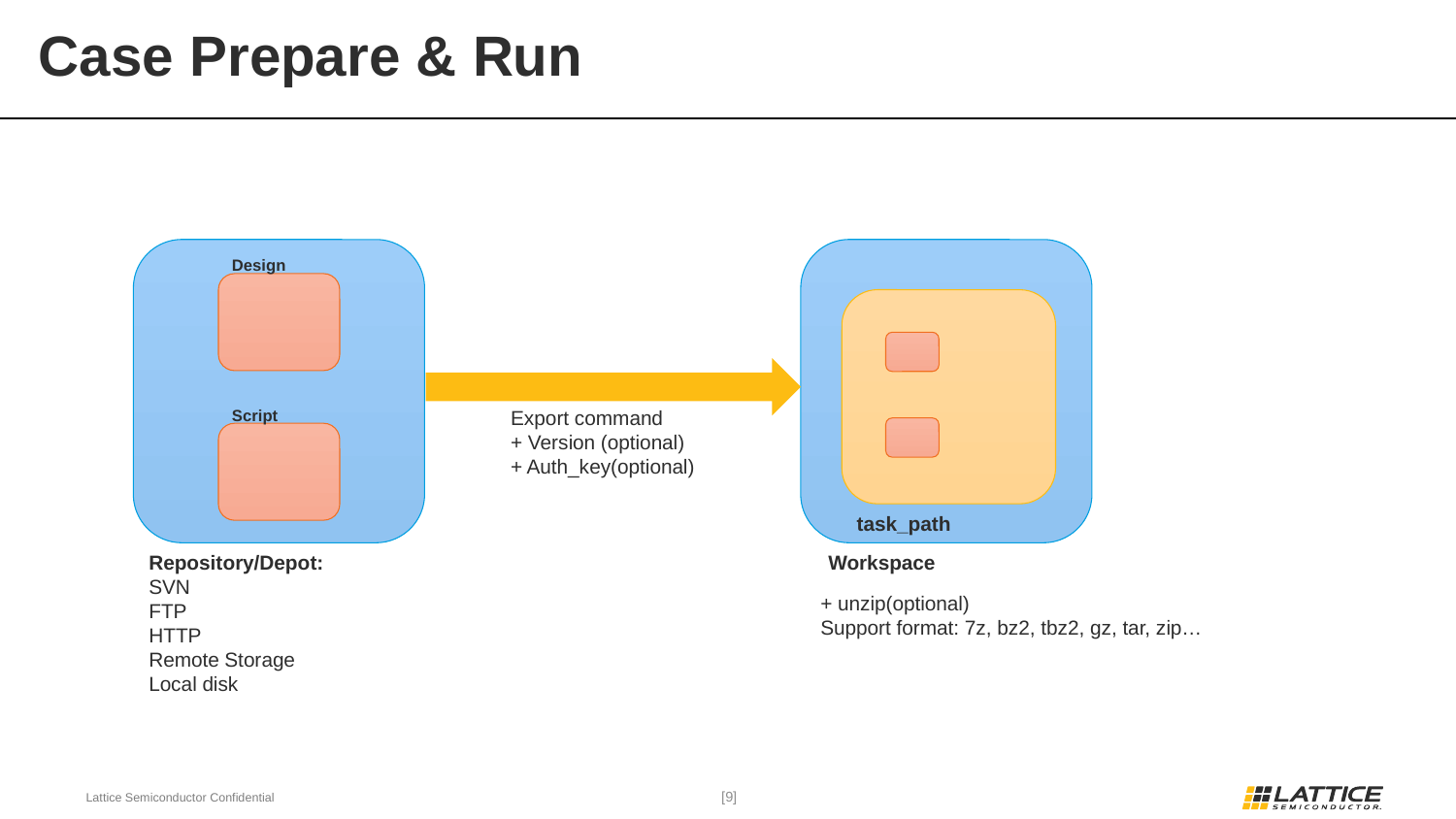

# Case Prepare & Run

Design

Script
Export command
+ Version (optional)
+ Auth_key(optional)

task_path
Repository/Depot:
SVN
FTP
HTTP
Remote Storage
Local disk
Workspace
+ unzip(optional)
Support format: 7z, bz2, tbz2, gz, tar, zip…